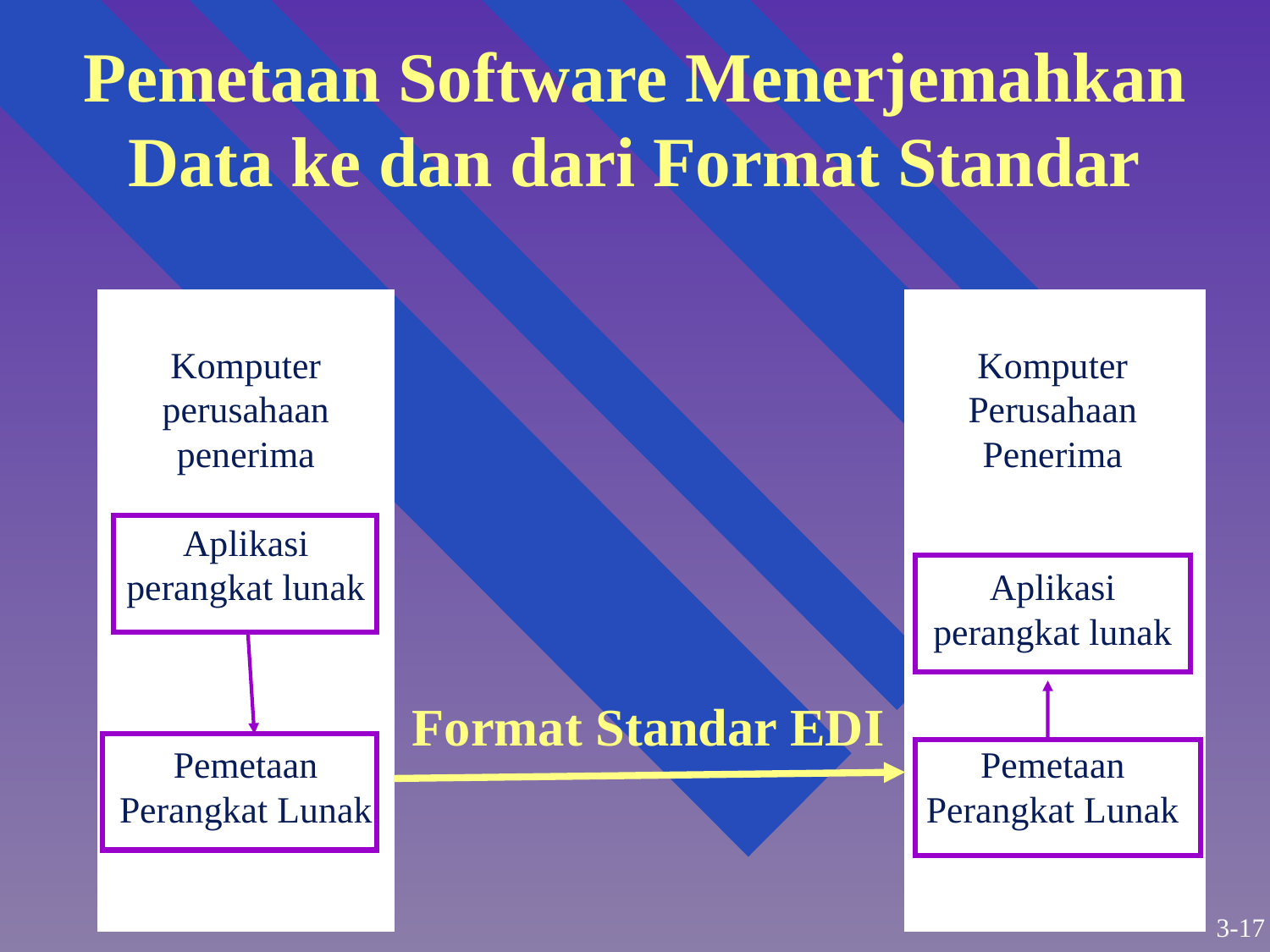

# Pemetaan Software Menerjemahkan Data ke dan dari Format Standar

Komputer Perusahaan Penerima

Aplikasi perangkat lunak

Pemetaan
Perangkat Lunak

Komputer perusahaan penerima

Aplikasi perangkat lunak

Pemetaan
Perangkat Lunak

Format Standar EDI

3-17